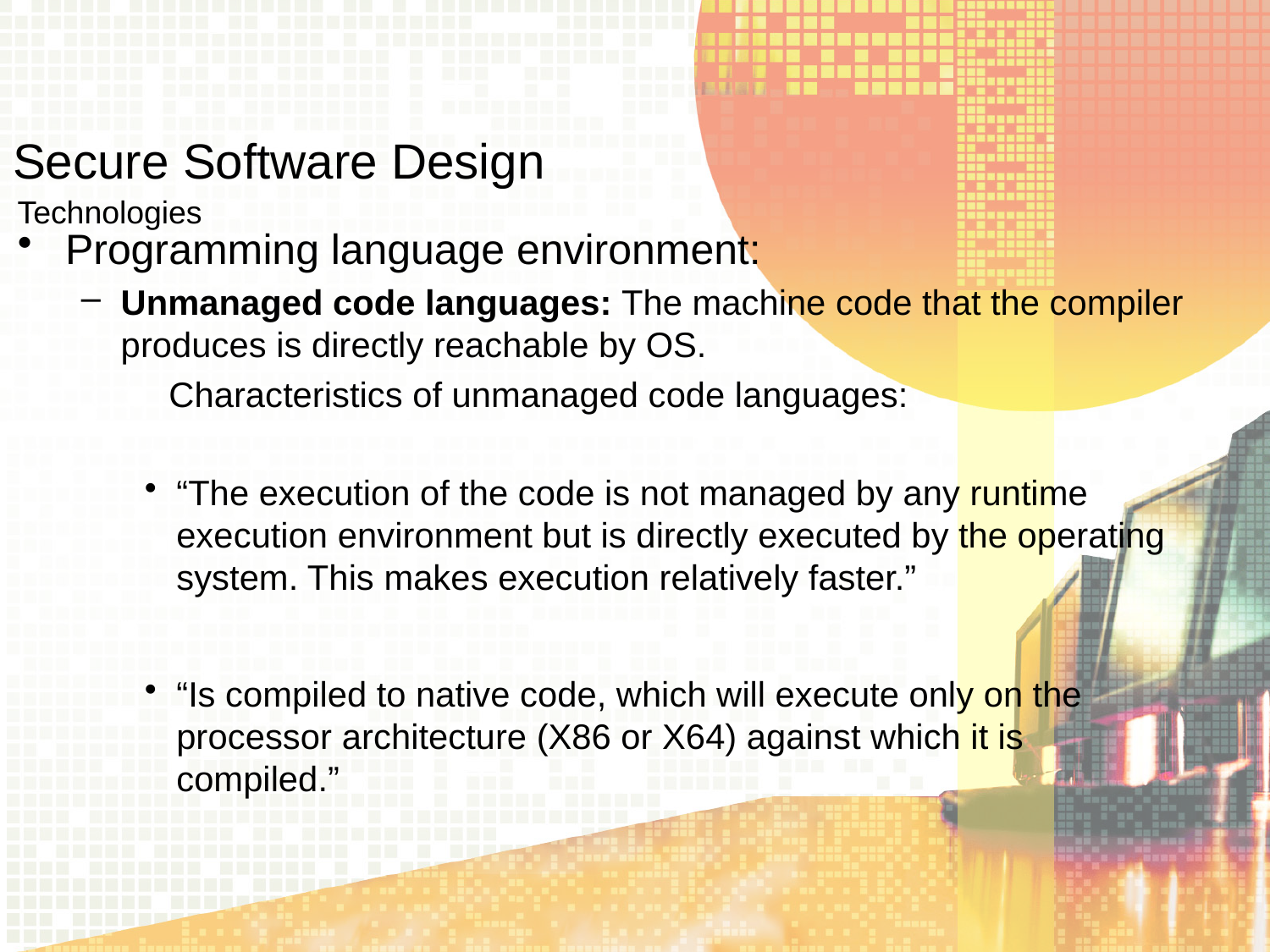

Secure Software Design
Technologies
Programming language environment:
Unmanaged code languages: The machine code that the compiler produces is directly reachable by OS.
         Characteristics of unmanaged code languages:

“The execution of the code is not managed by any runtime execution environment but is directly executed by the operating system. This makes execution relatively faster.”

“Is compiled to native code, which will execute only on the processor architecture (X86 or X64) against which it is compiled.”